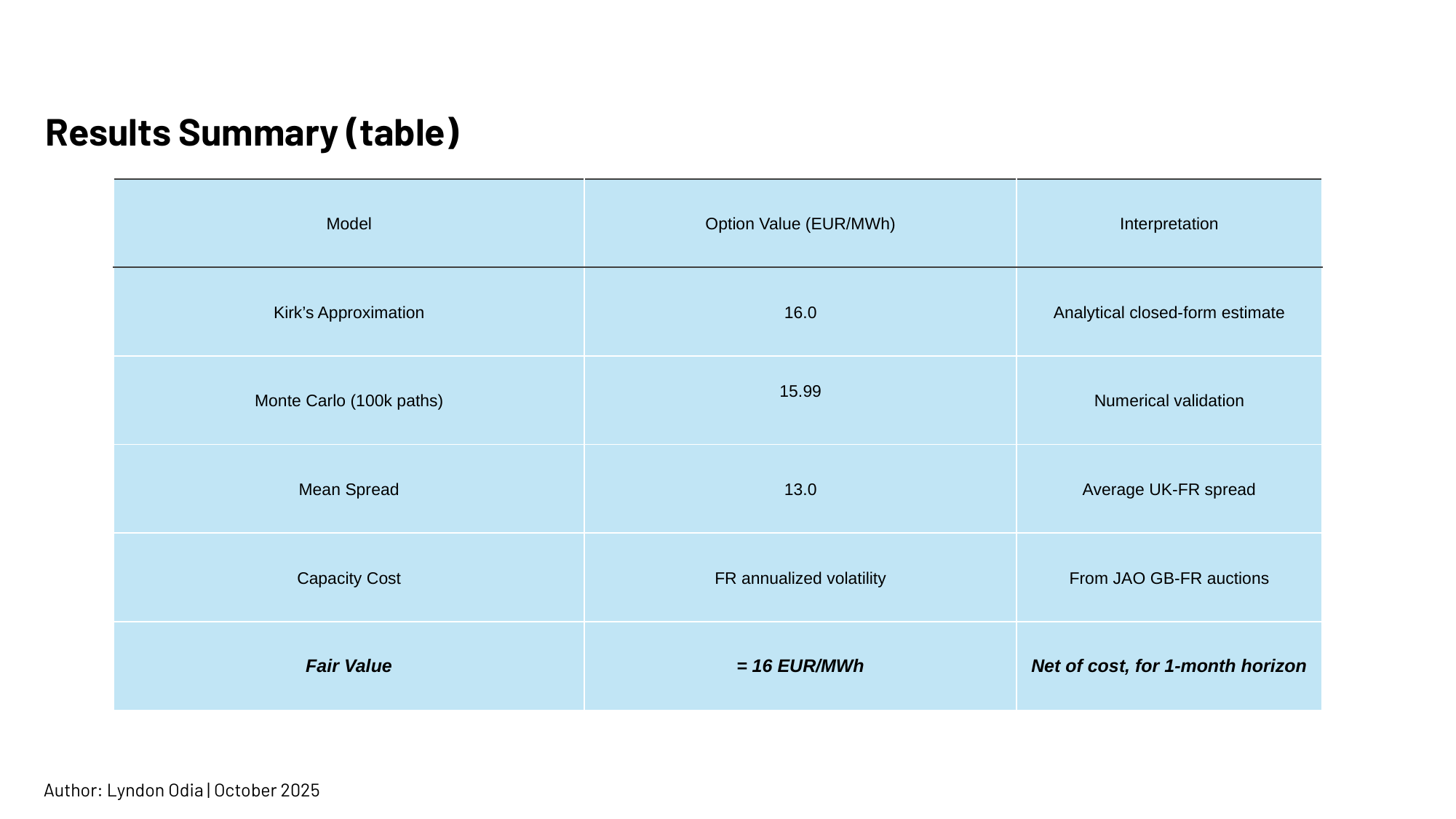

Results Summary (table)
| Model | Option Value (EUR/MWh) | Interpretation |
| --- | --- | --- |
| Kirk’s Approximation | 16.0 | Analytical closed-form estimate |
| Monte Carlo (100k paths) | 15.99 | Numerical validation |
| Mean Spread | 13.0 | Average UK-FR spread |
| Capacity Cost | FR annualized volatility | From JAO GB-FR auctions |
| Fair Value | = 16 EUR/MWh | Net of cost, for 1-month horizon |

Author: Lyndon Odia | October 2025